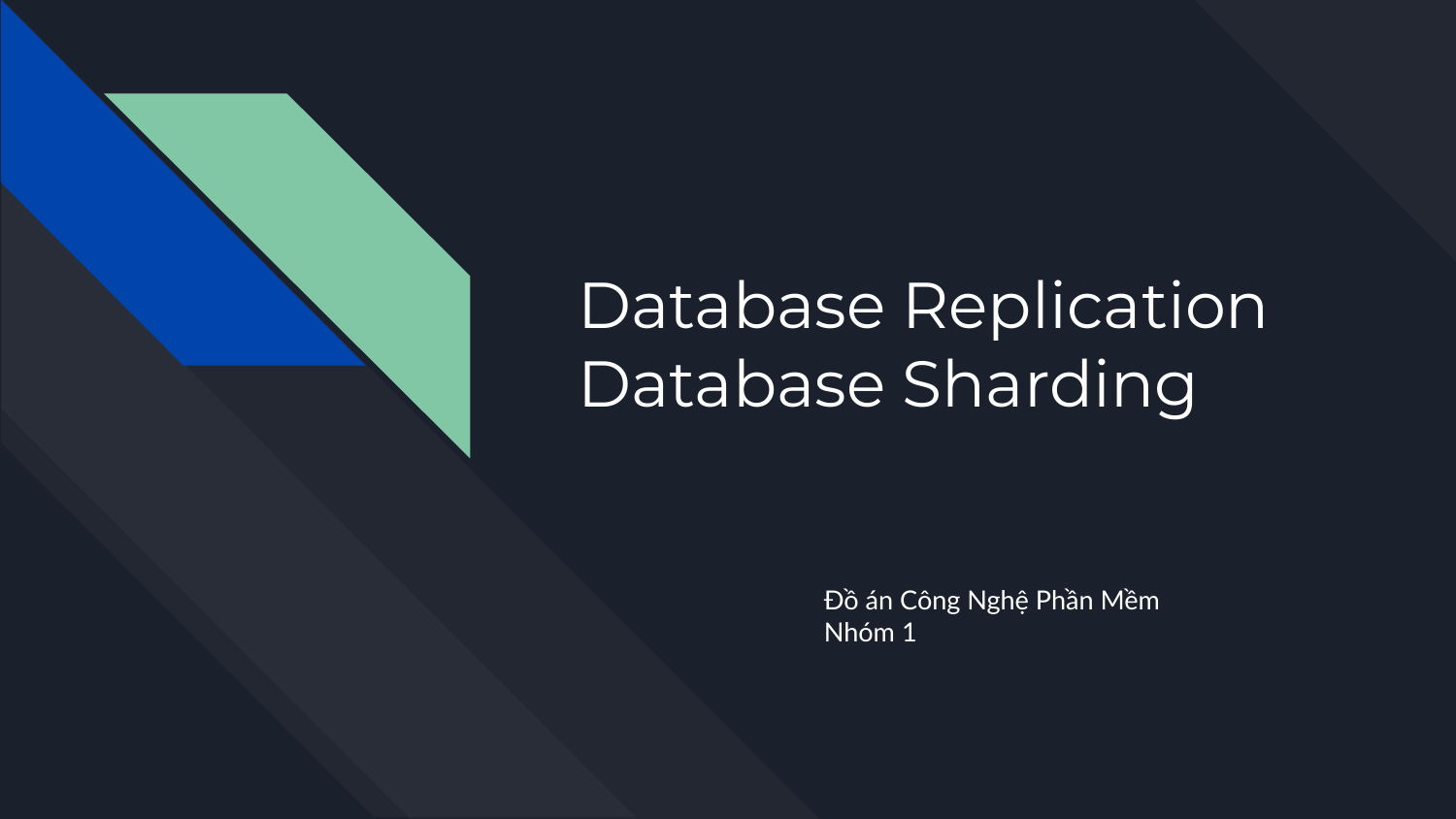

# Database Replication
Database Sharding
Đồ án Công Nghệ Phần Mềm
Nhóm 1